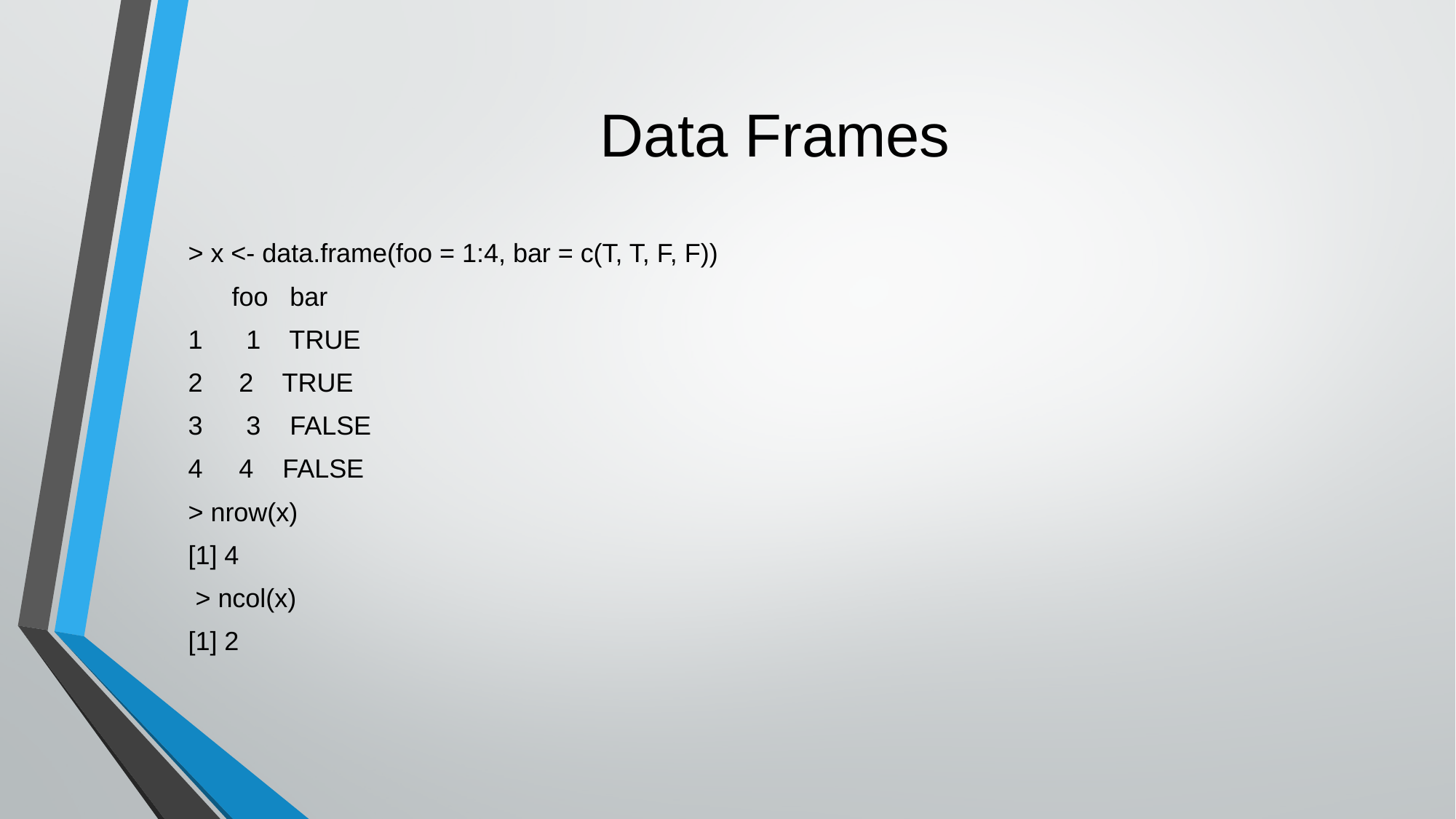

# Data Frames
> x <- data.frame(foo = 1:4, bar = c(T, T, F, F))
      foo   bar
1      1    TRUE
2     2    TRUE
3      3    FALSE
4     4    FALSE
> nrow(x)
[1] 4
 > ncol(x)
[1] 2